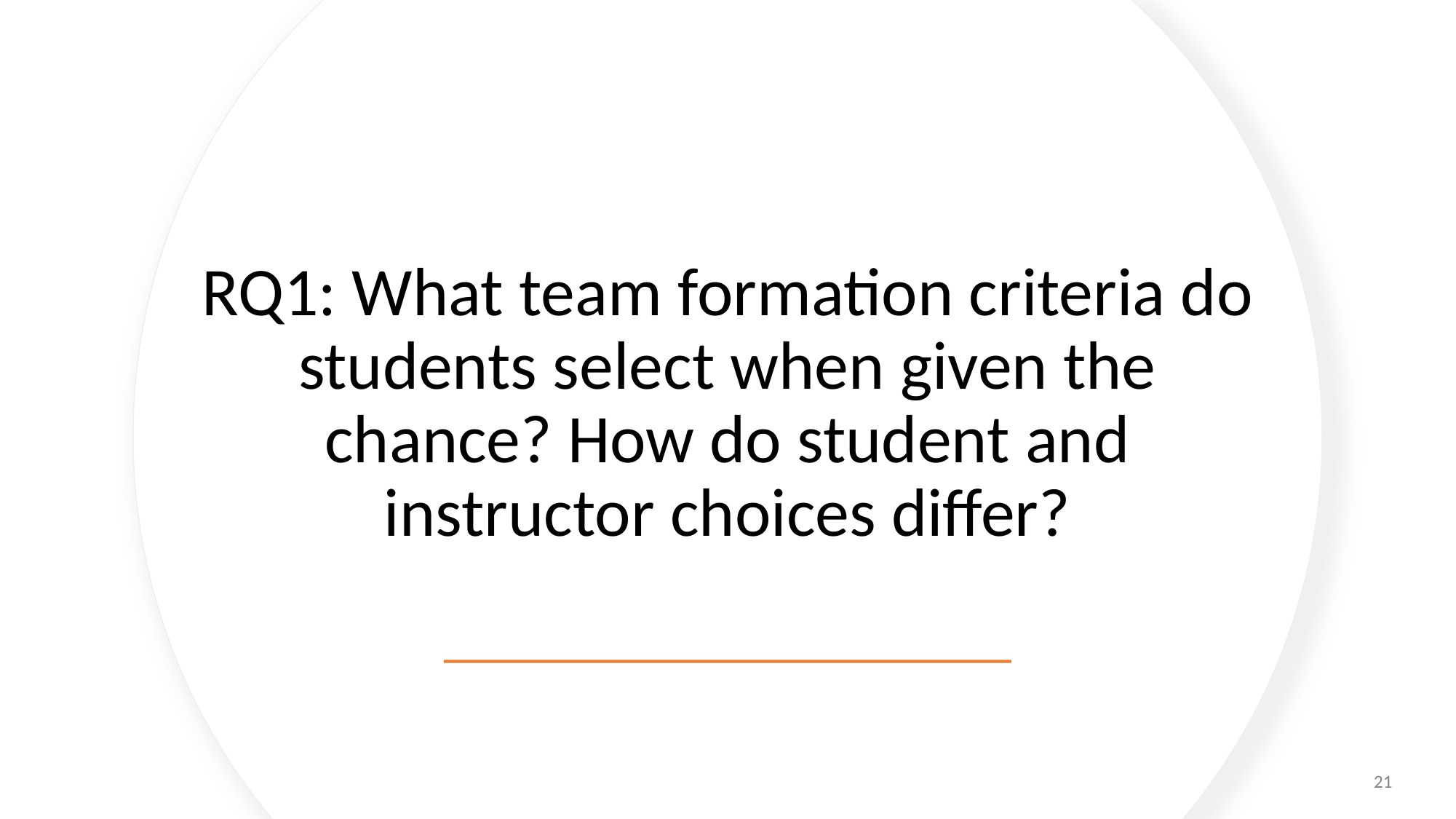

# RQ1: What team formation criteria do students select when given the chance? How do student and instructor choices differ?

21